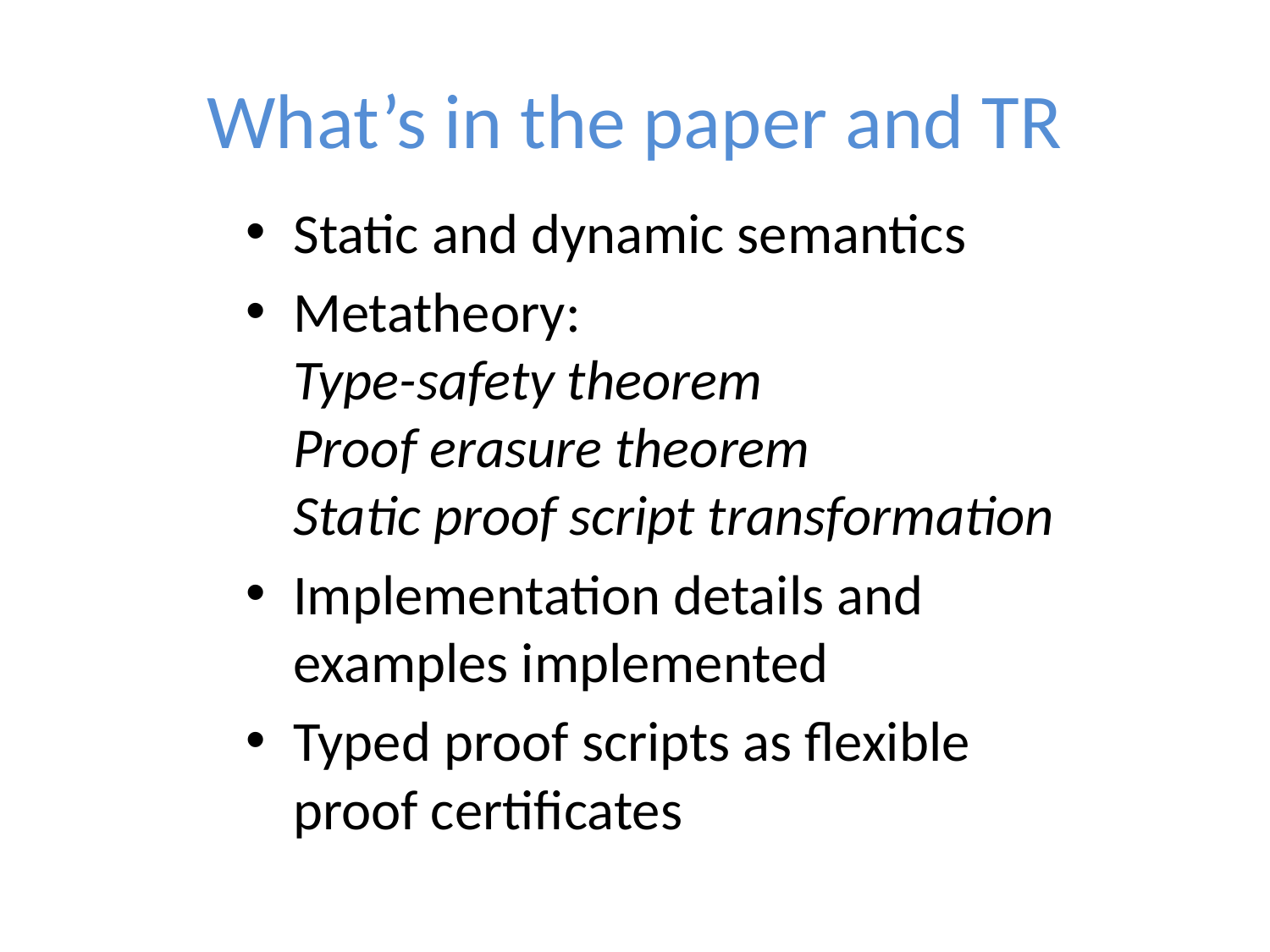

# What’s in the paper and TR
Static and dynamic semantics
Metatheory:
Type-safety theorem
Proof erasure theorem
Static proof script transformation
Implementation details and
examples implemented
Typed proof scripts as flexible proof certificates